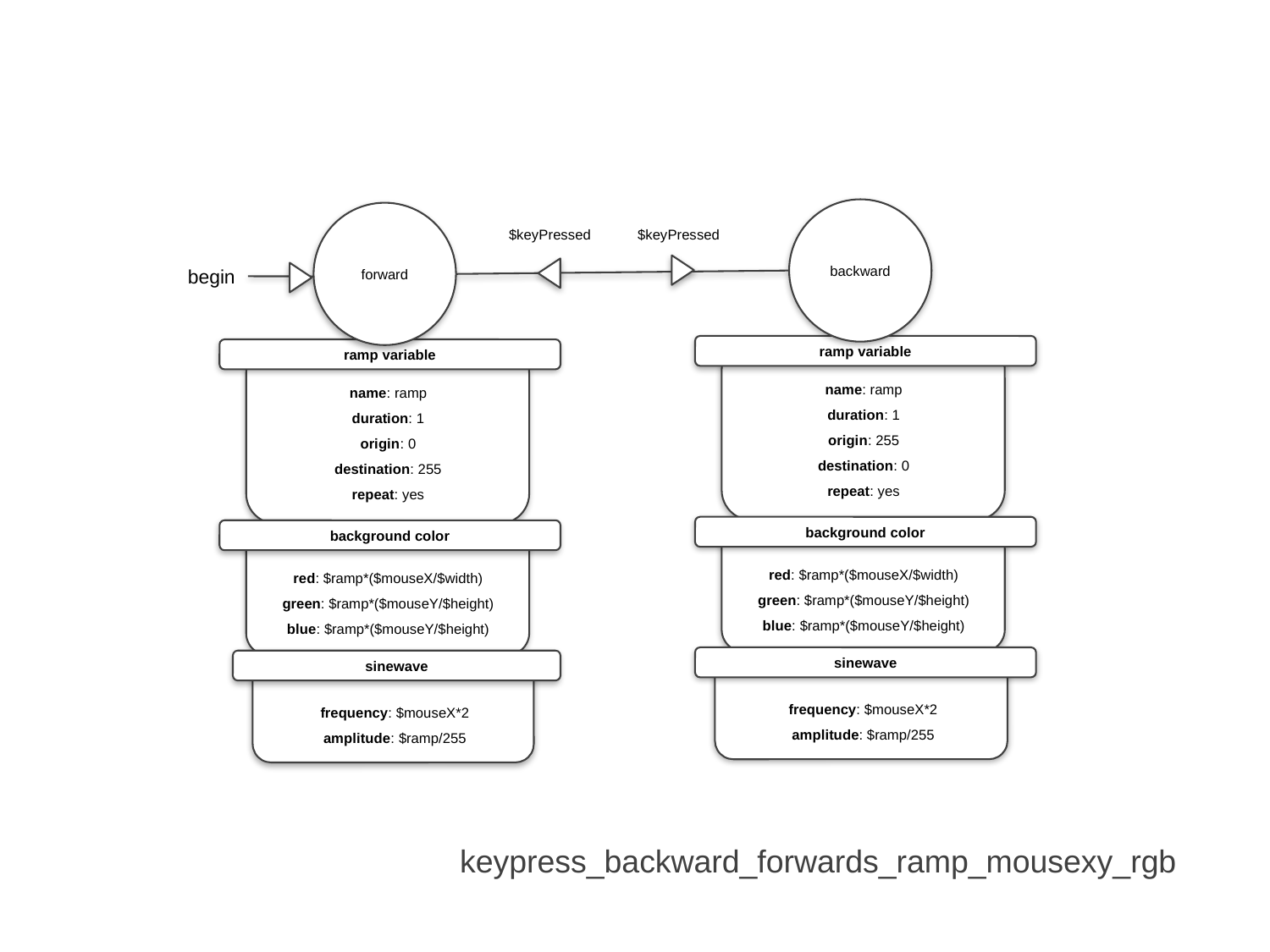

backward
forward
$keyPressed
$keyPressed
begin

ramp variable

ramp variable

name: ramp
duration: 1
origin: 255
destination: 0
repeat: yes
name: ramp
duration: 1
origin: 0
destination: 255
repeat: yes
background color

background color

red: $ramp*($mouseX/$width)
green: $ramp*($mouseY/$height)
blue: $ramp*($mouseY/$height)
red: $ramp*($mouseX/$width)
green: $ramp*($mouseY/$height)
blue: $ramp*($mouseY/$height)
sinewave

sinewave

frequency: $mouseX*2
amplitude: $ramp/255
frequency: $mouseX*2
amplitude: $ramp/255
keypress_backward_forwards_ramp_mousexy_rgb